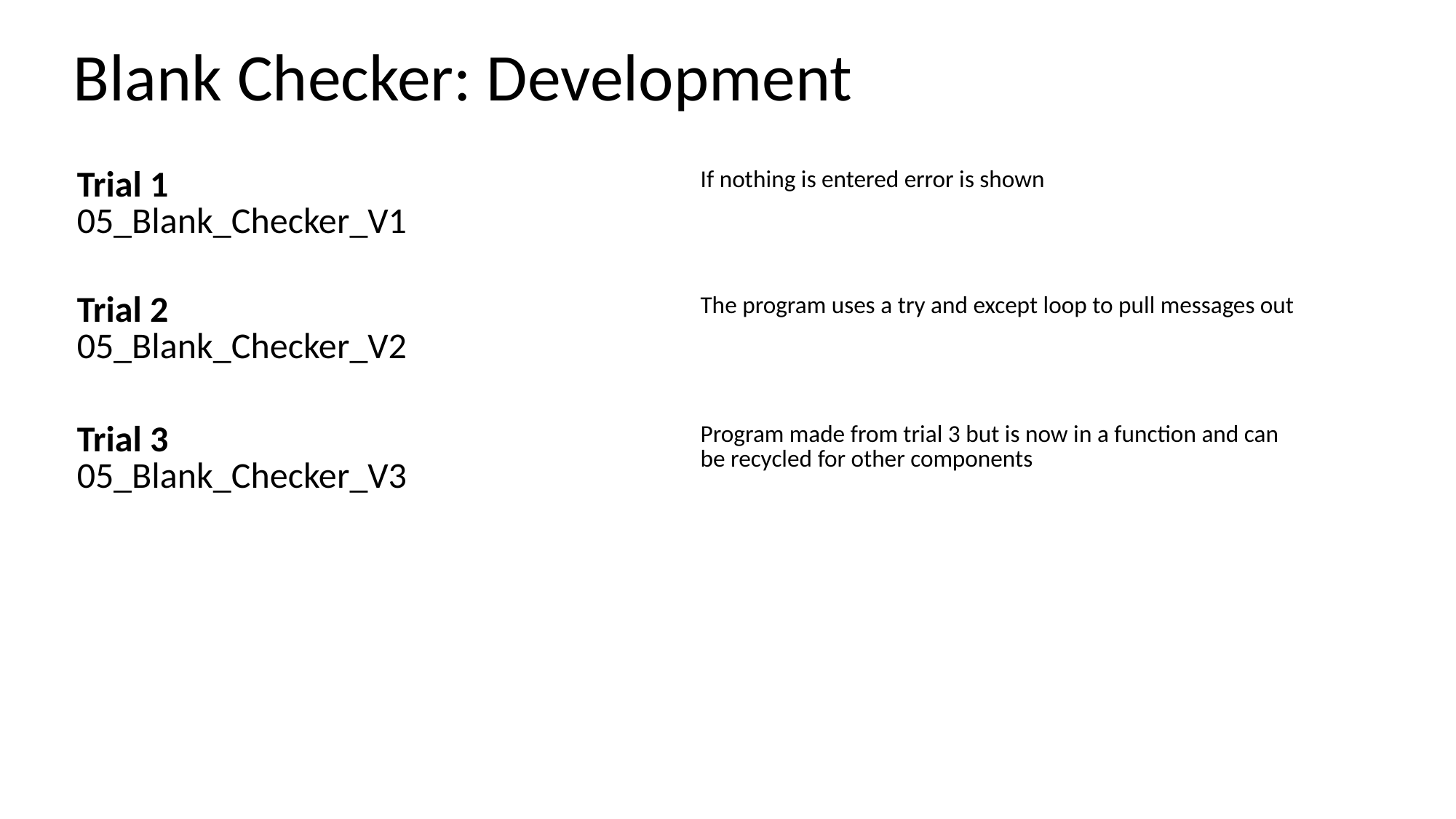

# Blank Checker: Development
| Trial 1 05\_Blank\_Checker\_V1 | If nothing is entered error is shown |
| --- | --- |
| Trial 2 05\_Blank\_Checker\_V2 | The program uses a try and except loop to pull messages out |
| Trial 3 05\_Blank\_Checker\_V3 | Program made from trial 3 but is now in a function and can be recycled for other components |